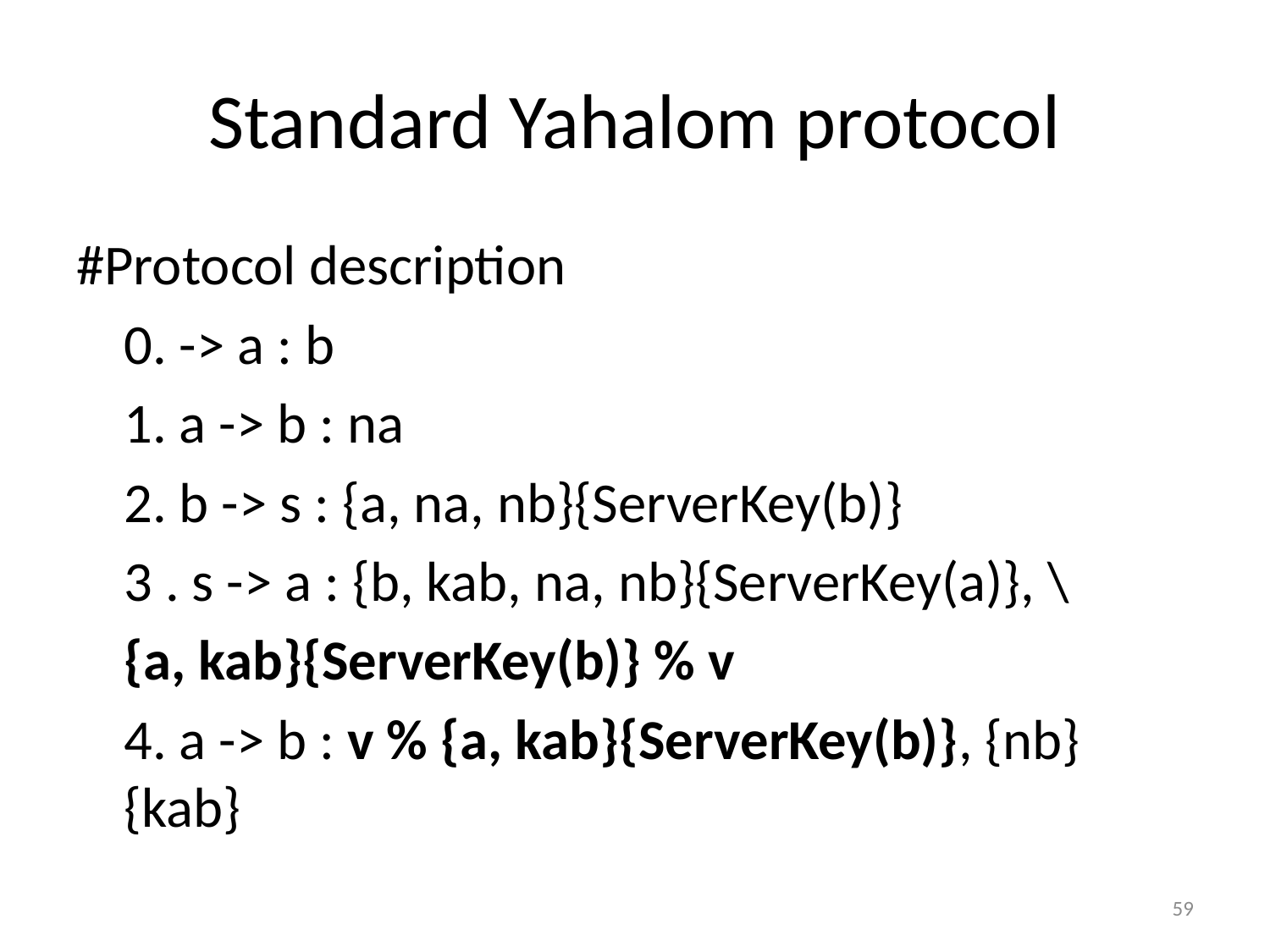

# Standard Yahalom protocol
#Protocol description
	0. -> a : b
	1. a -> b : na
	2. b -> s : {a, na, nb}{ServerKey(b)}
	3 . s -> a : {b, kab, na, nb}{ServerKey(a)}, \
	{a, kab}{ServerKey(b)} % v
	4. a -> b : v % {a, kab}{ServerKey(b)}, {nb}{kab}
59